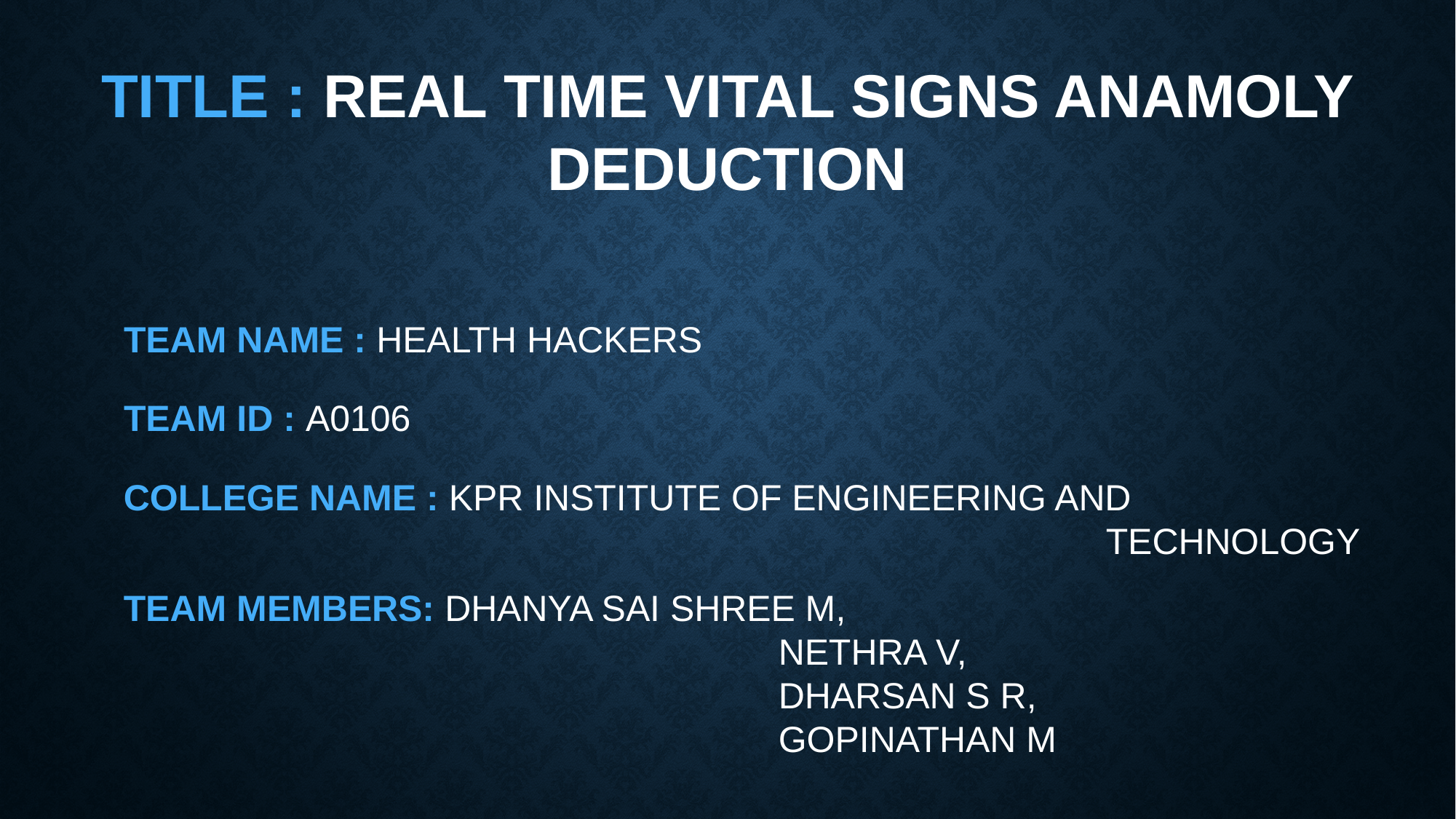

TITLE : REAL TIME VITAL SIGNS ANAMOLY DEDUCTION
# TEAM NAME : HEALTH HACKERS TEAM ID : A0106
COLLEGE NAME : KPR INSTITUTE OF ENGINEERING AND 					     						TECHNOLOGY
TEAM MEMBERS: DHANYA SAI SHREE M,
			 			NETHRA V,
			 			DHARSAN S R,
			 			GOPINATHAN M